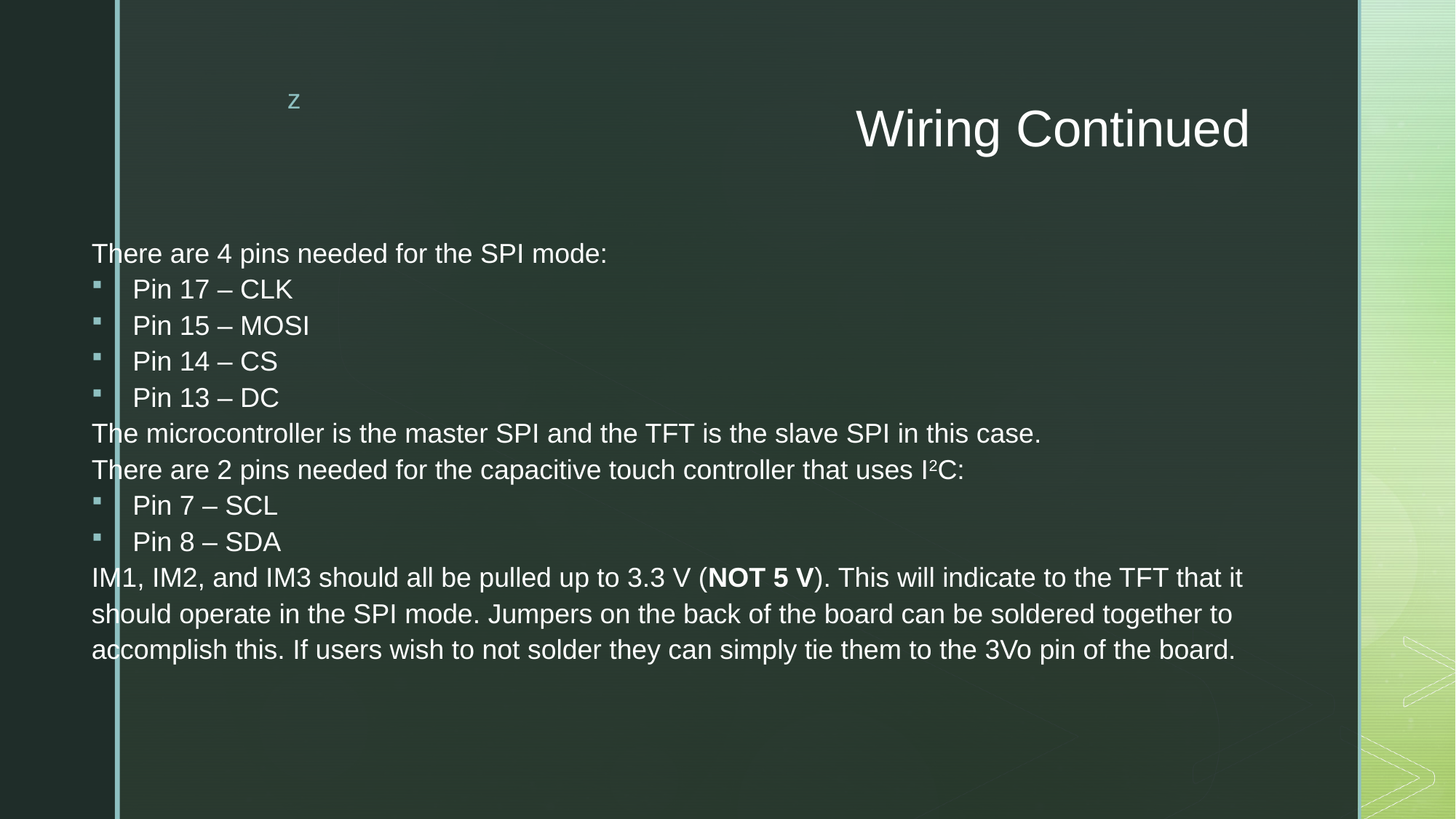

# Wiring Continued
There are 4 pins needed for the SPI mode:
Pin 17 – CLK
Pin 15 – MOSI
Pin 14 – CS
Pin 13 – DC
The microcontroller is the master SPI and the TFT is the slave SPI in this case.
There are 2 pins needed for the capacitive touch controller that uses I2C:
Pin 7 – SCL
Pin 8 – SDA
IM1, IM2, and IM3 should all be pulled up to 3.3 V (NOT 5 V). This will indicate to the TFT that it should operate in the SPI mode. Jumpers on the back of the board can be soldered together to accomplish this. If users wish to not solder they can simply tie them to the 3Vo pin of the board.